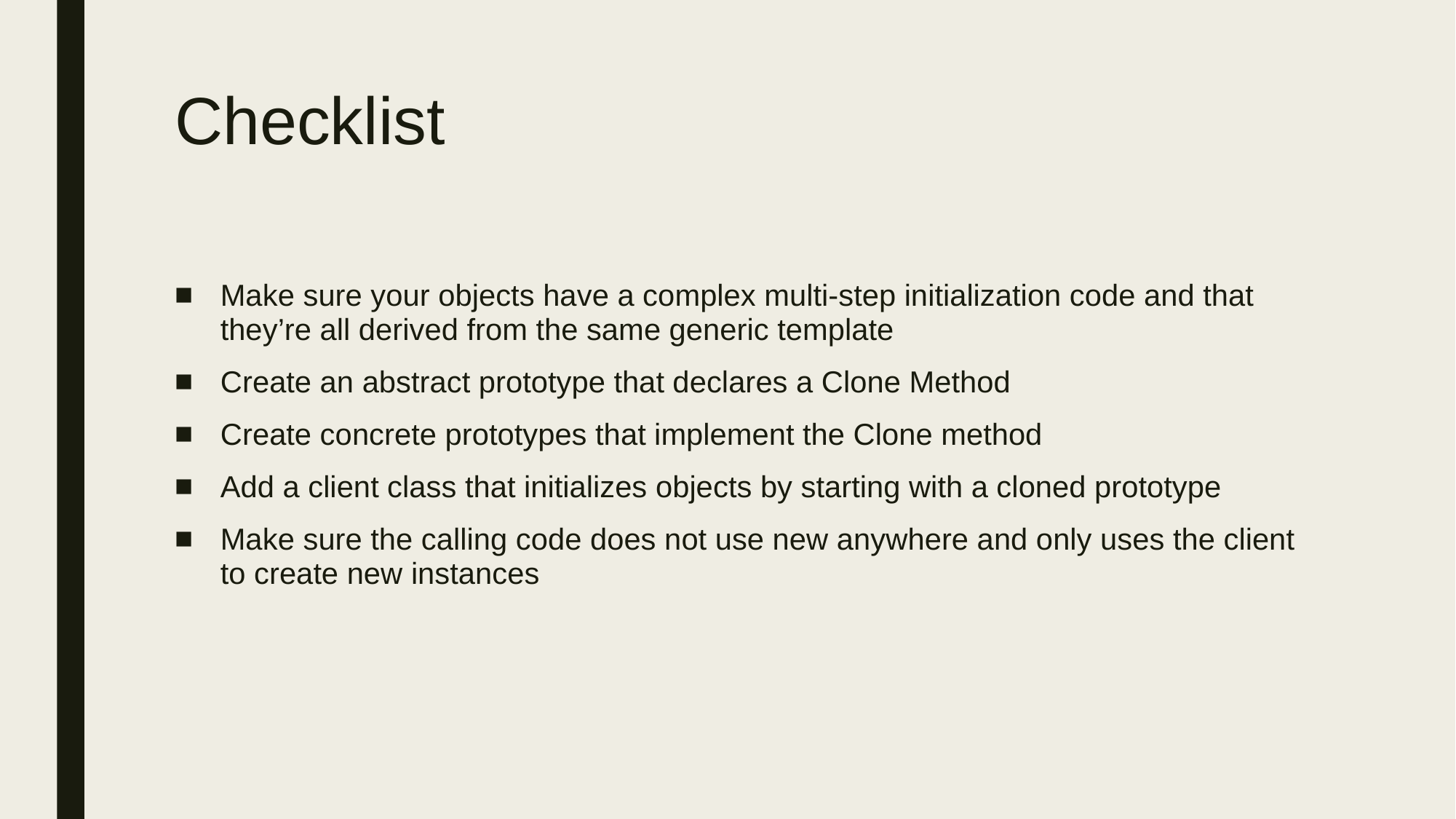

# Checklist
Make sure your objects have a complex multi-step initialization code and that they’re all derived from the same generic template
Create an abstract prototype that declares a Clone Method
Create concrete prototypes that implement the Clone method
Add a client class that initializes objects by starting with a cloned prototype
Make sure the calling code does not use new anywhere and only uses the client to create new instances